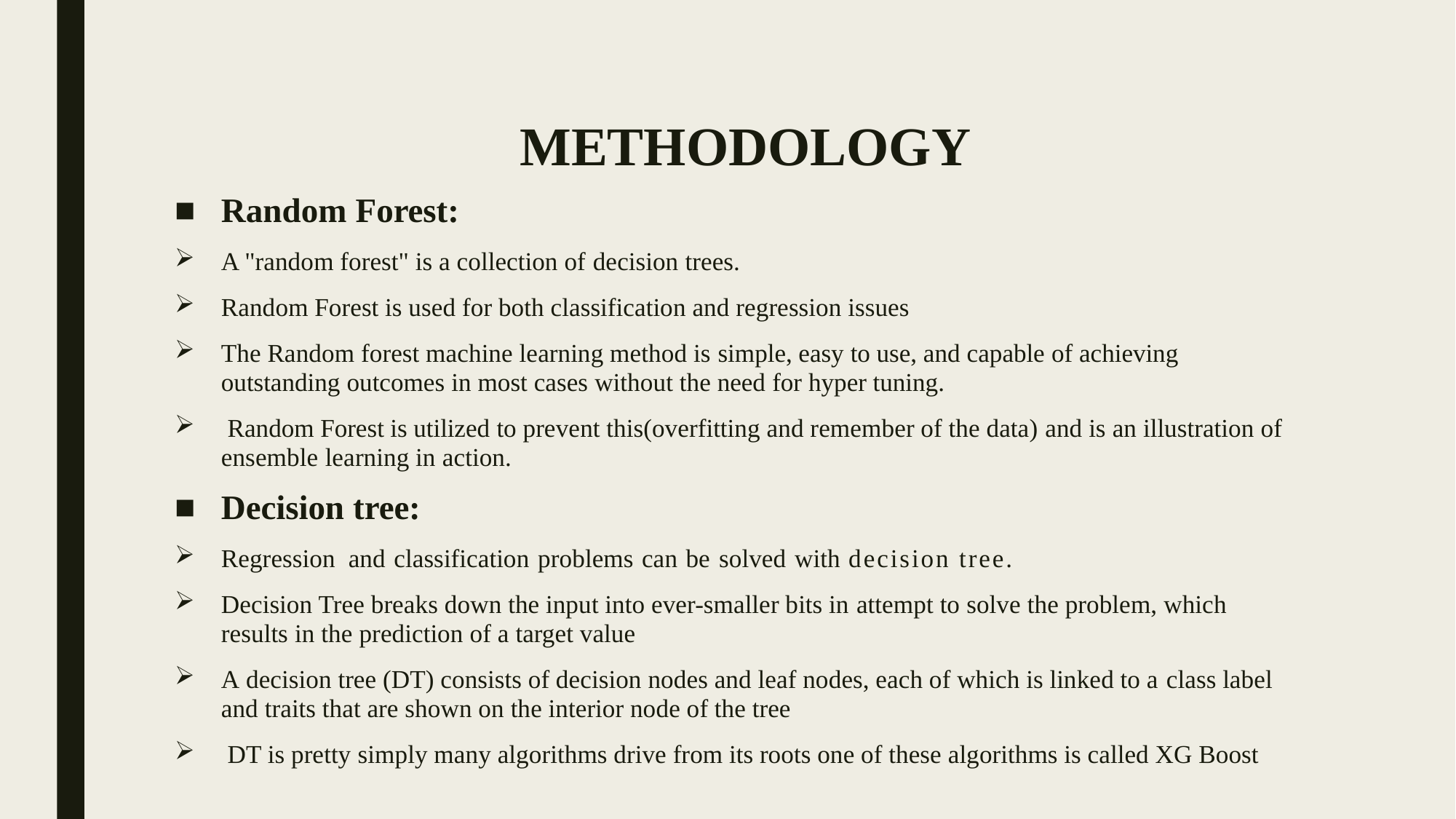

# METHODOLOGY
Random Forest:
A "random forest" is a collection of decision trees.
Random Forest is used for both classification and regression issues
The Random forest machine learning method is simple, easy to use, and capable of achieving outstanding outcomes in most cases without the need for hyper tuning.
 Random Forest is utilized to prevent this(overfitting and remember of the data) and is an illustration of ensemble learning in action.
Decision tree:
Regression  and classification problems can be solved with decision tree.
Decision Tree breaks down the input into ever-smaller bits in attempt to solve the problem, which results in the prediction of a target value
A decision tree (DT) consists of decision nodes and leaf nodes, each of which is linked to a class label and traits that are shown on the interior node of the tree
 DT is pretty simply many algorithms drive from its roots one of these algorithms is called XG Boost